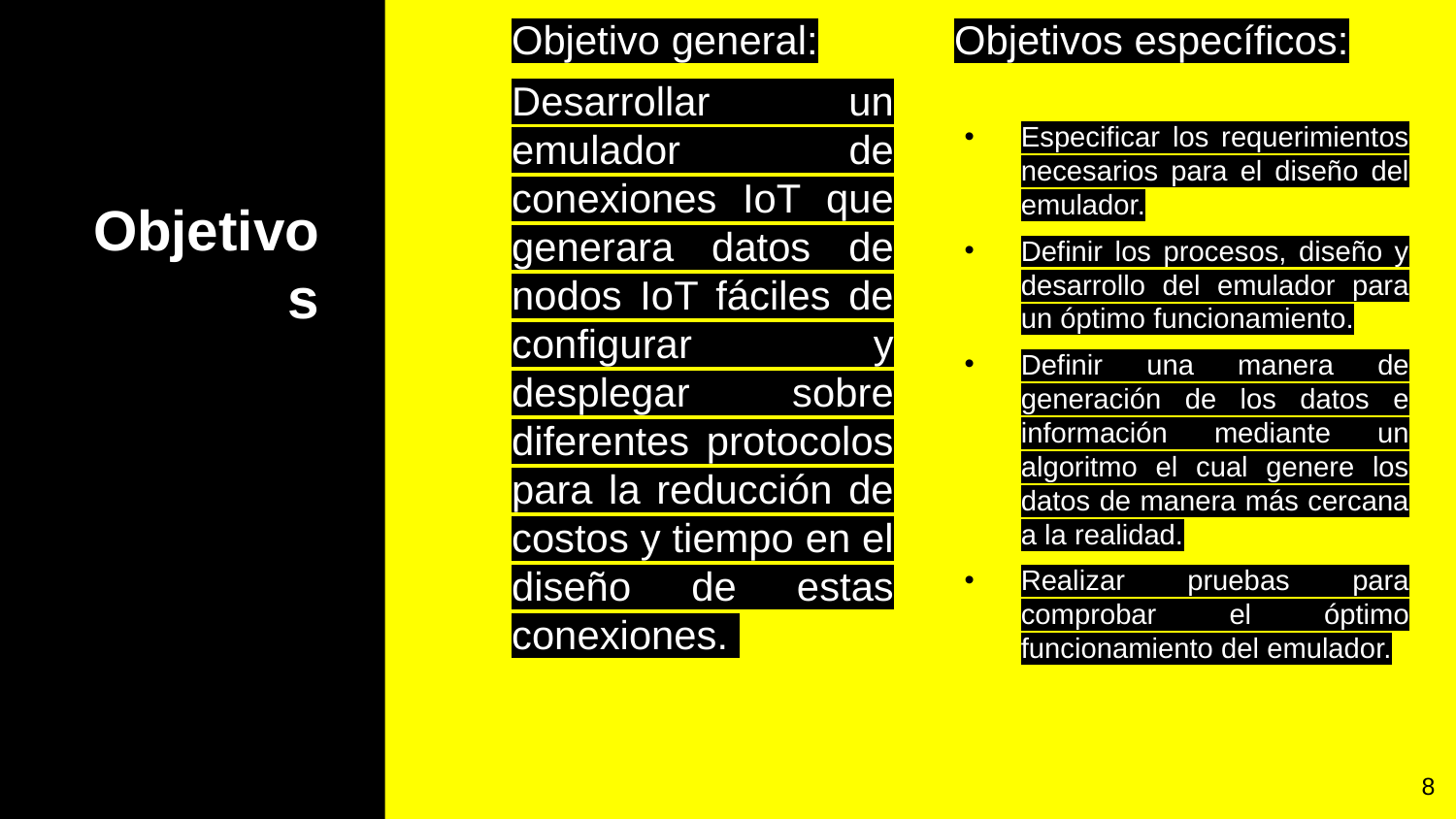

Objetivo general:
Desarrollar un emulador de conexiones IoT que generara datos de nodos IoT fáciles de configurar y desplegar sobre diferentes protocolos para la reducción de costos y tiempo en el diseño de estas conexiones.
Objetivos específicos:

Especificar los requerimientos necesarios para el diseño del emulador.
Definir los procesos, diseño y desarrollo del emulador para un óptimo funcionamiento.
Definir una manera de generación de los datos e información mediante un algoritmo el cual genere los datos de manera más cercana a la realidad.
Realizar pruebas para comprobar el óptimo funcionamiento del emulador.

# Objetivos
8